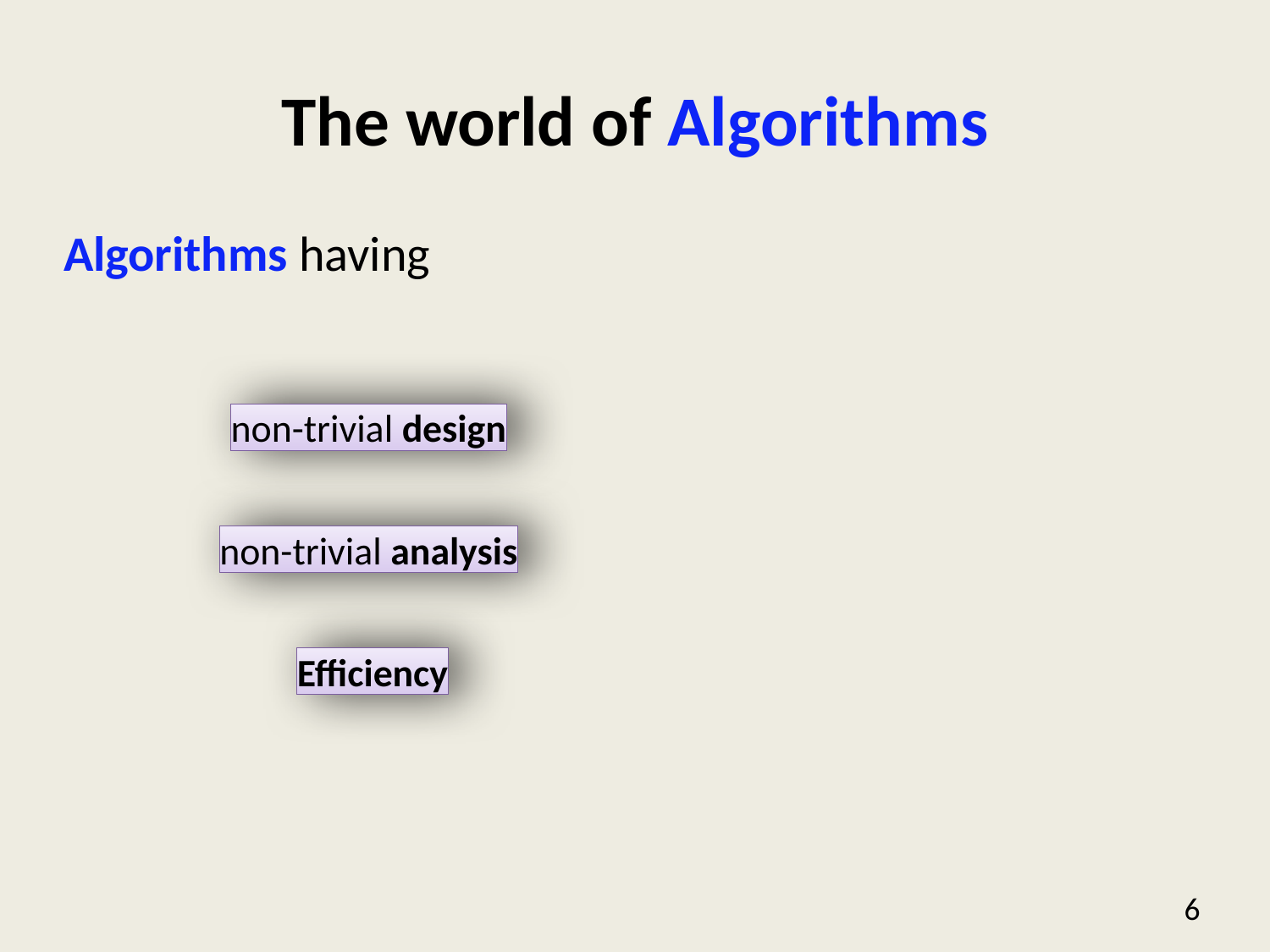

# The world of Algorithms
Algorithms having
non-trivial design
non-trivial analysis
Efficiency
6